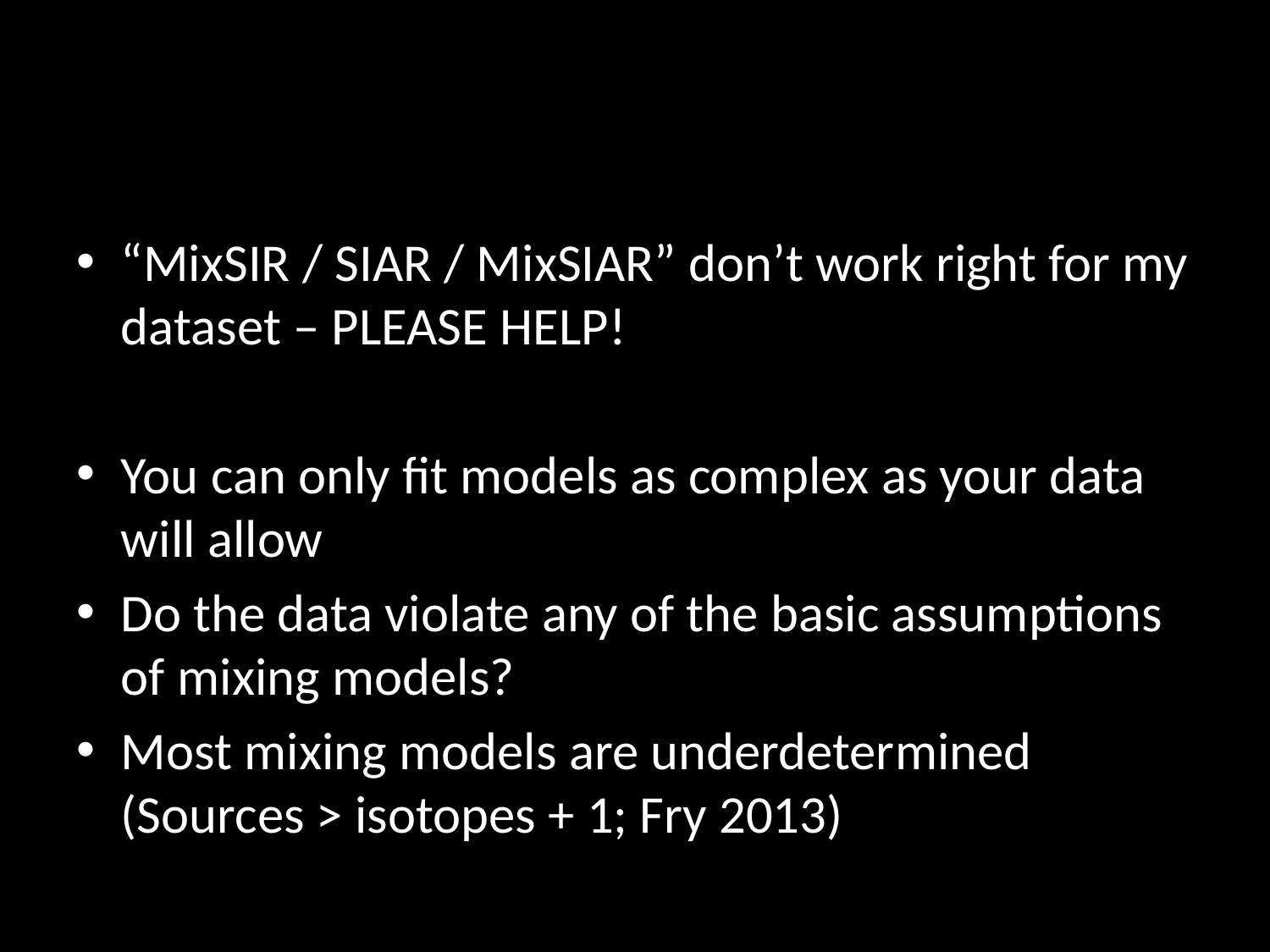

#
“MixSIR / SIAR / MixSIAR” don’t work right for my dataset – PLEASE HELP!

You can only fit models as complex as your data will allow
Do the data violate any of the basic assumptions of mixing models?
Most mixing models are underdetermined (Sources > isotopes + 1; Fry 2013)